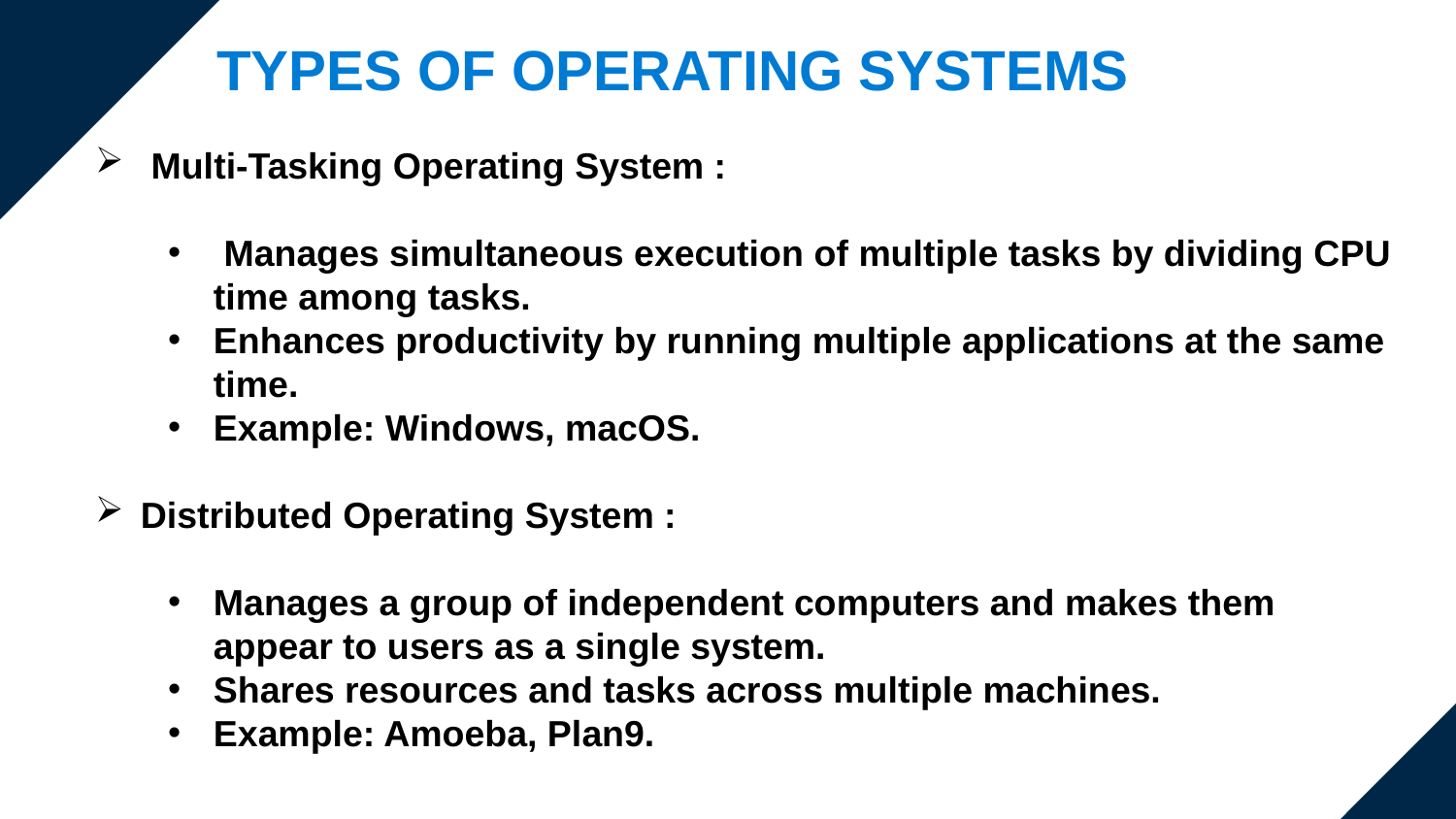

Types of Operating Systems

 Multi-Tasking Operating System :

 Manages simultaneous execution of multiple tasks by dividing CPU time among tasks.
Enhances productivity by running multiple applications at the same time.
Example: Windows, macOS.

Distributed Operating System :

Manages a group of independent computers and makes them appear to users as a single system.
Shares resources and tasks across multiple machines.
Example: Amoeba, Plan9.